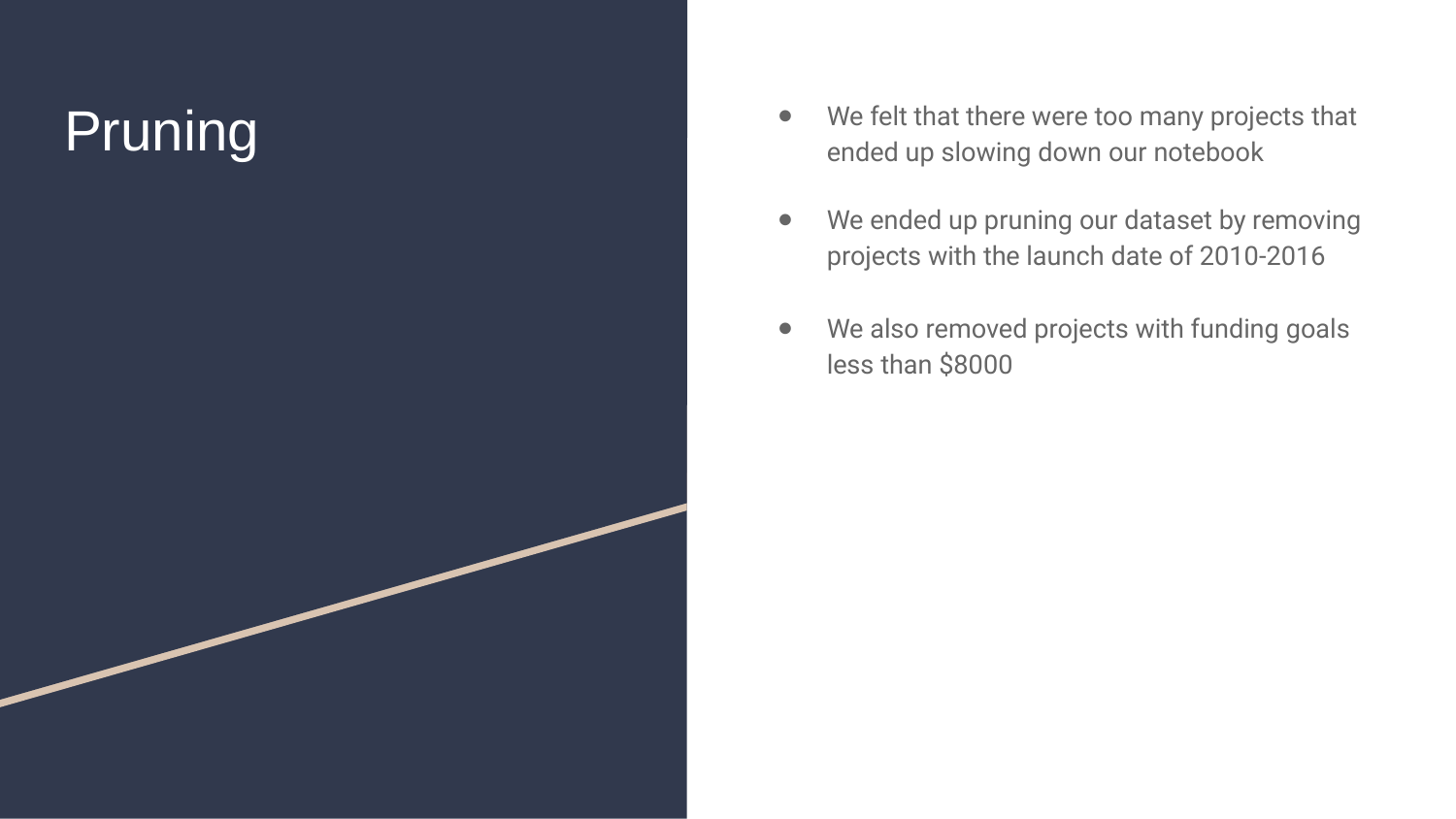

# Pruning
We felt that there were too many projects that ended up slowing down our notebook
We ended up pruning our dataset by removing projects with the launch date of 2010-2016
We also removed projects with funding goals less than $8000